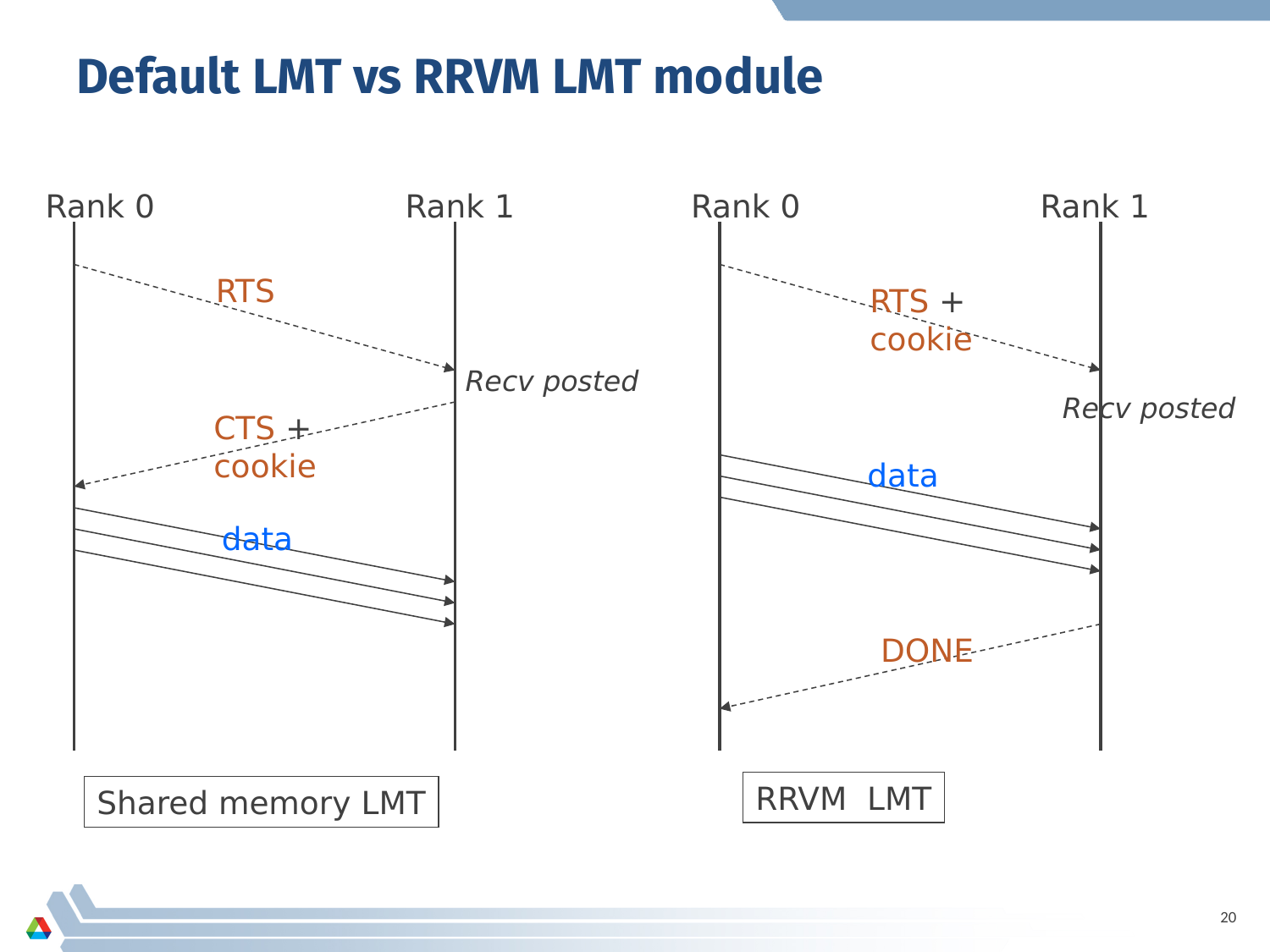

# Default LMT vs RRVM LMT module
Rank 0
Rank 1
Rank 0
Rank 1

RTS

RTS +
cookie
Recv posted
Recv posted

CTS +
cookie
data

data

DONE
RRVM  LMT
Shared memory LMT
20